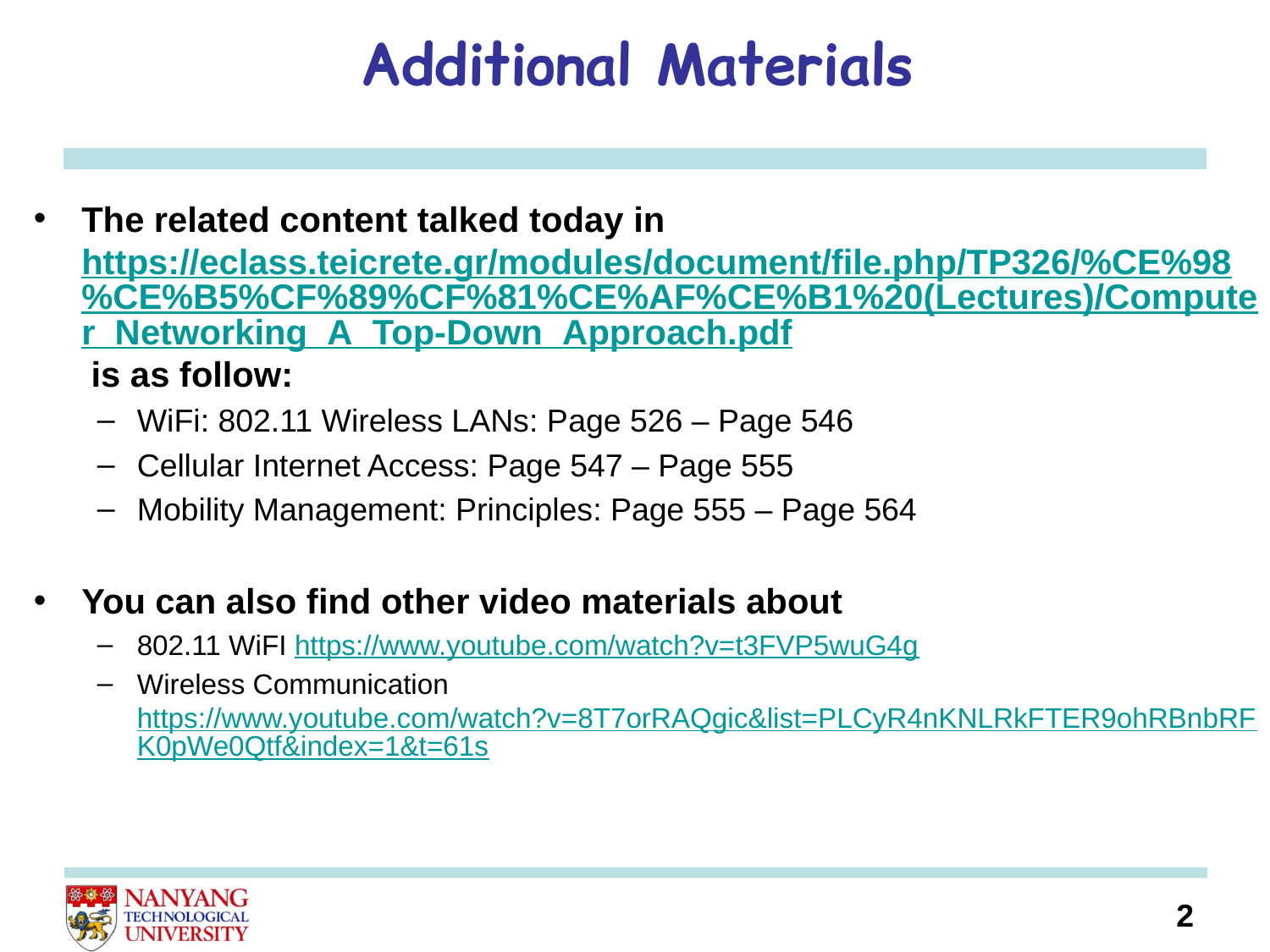

# Additional Materials
The related content talked today in https://eclass.teicrete.gr/modules/document/file.php/TP326/%CE%98%CE%B5%CF%89%CF%81%CE%AF%CE%B1%20(Lectures)/Computer_Networking_A_Top-Down_Approach.pdf is as follow:
WiFi: 802.11 Wireless LANs: Page 526 – Page 546
Cellular Internet Access: Page 547 – Page 555
Mobility Management: Principles: Page 555 – Page 564

You can also find other video materials about
802.11 WiFI https://www.youtube.com/watch?v=t3FVP5wuG4g
Wireless Communication https://www.youtube.com/watch?v=8T7orRAQgic&list=PLCyR4nKNLRkFTER9ohRBnbRFK0pWe0Qtf&index=1&t=61s
2